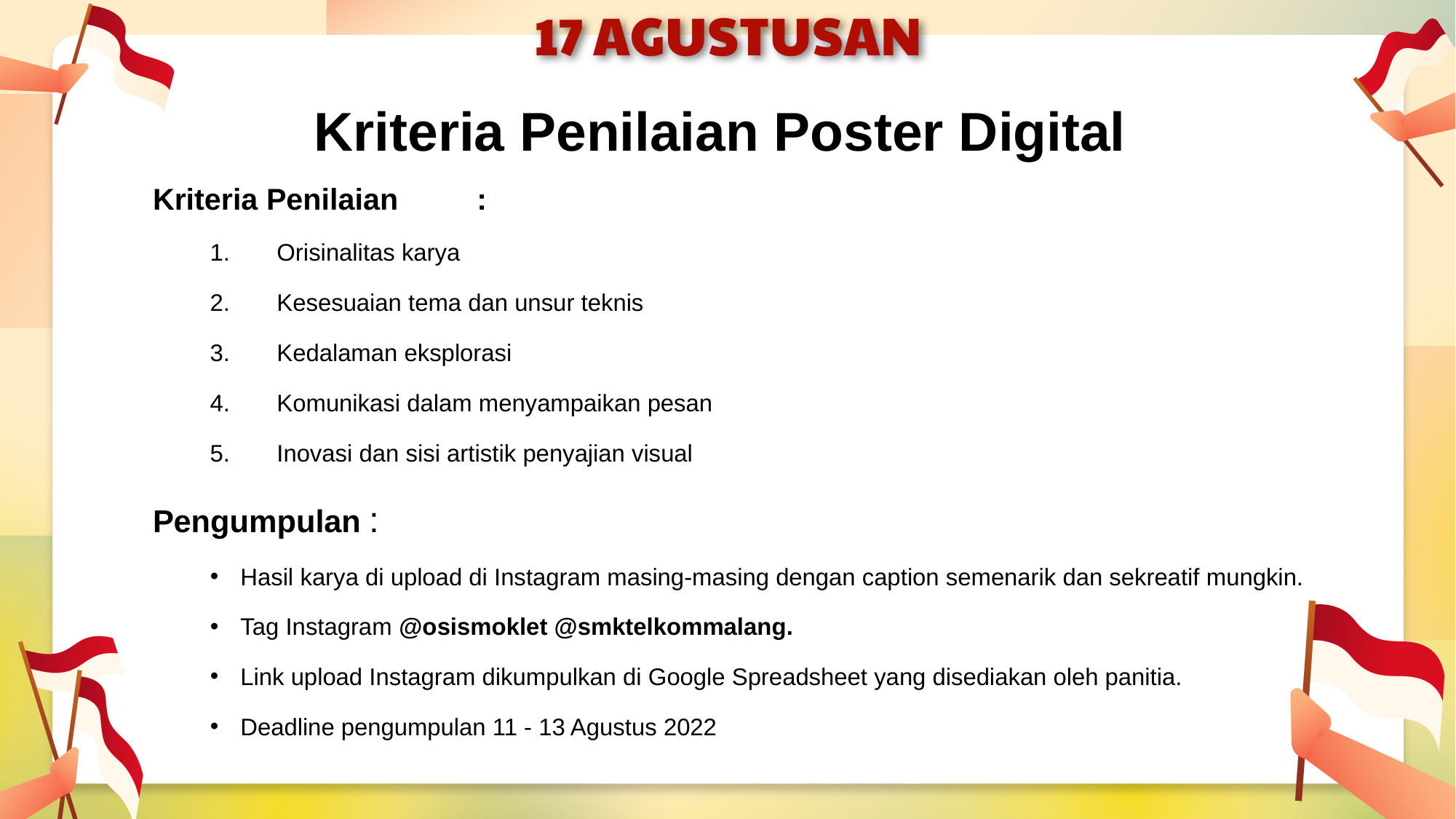

# Kriteria Penilaian Poster Digital
Kriteria Penilaian 	:
Orisinalitas karya
Kesesuaian tema dan unsur teknis
Kedalaman eksplorasi
Komunikasi dalam menyampaikan pesan
Inovasi dan sisi artistik penyajian visual
Pengumpulan	:
Hasil karya di upload di Instagram masing-masing dengan caption semenarik dan sekreatif mungkin.
Tag Instagram @osismoklet @smktelkommalang.
Link upload Instagram dikumpulkan di Google Spreadsheet yang disediakan oleh panitia.
Deadline pengumpulan 11 - 13 Agustus 2022